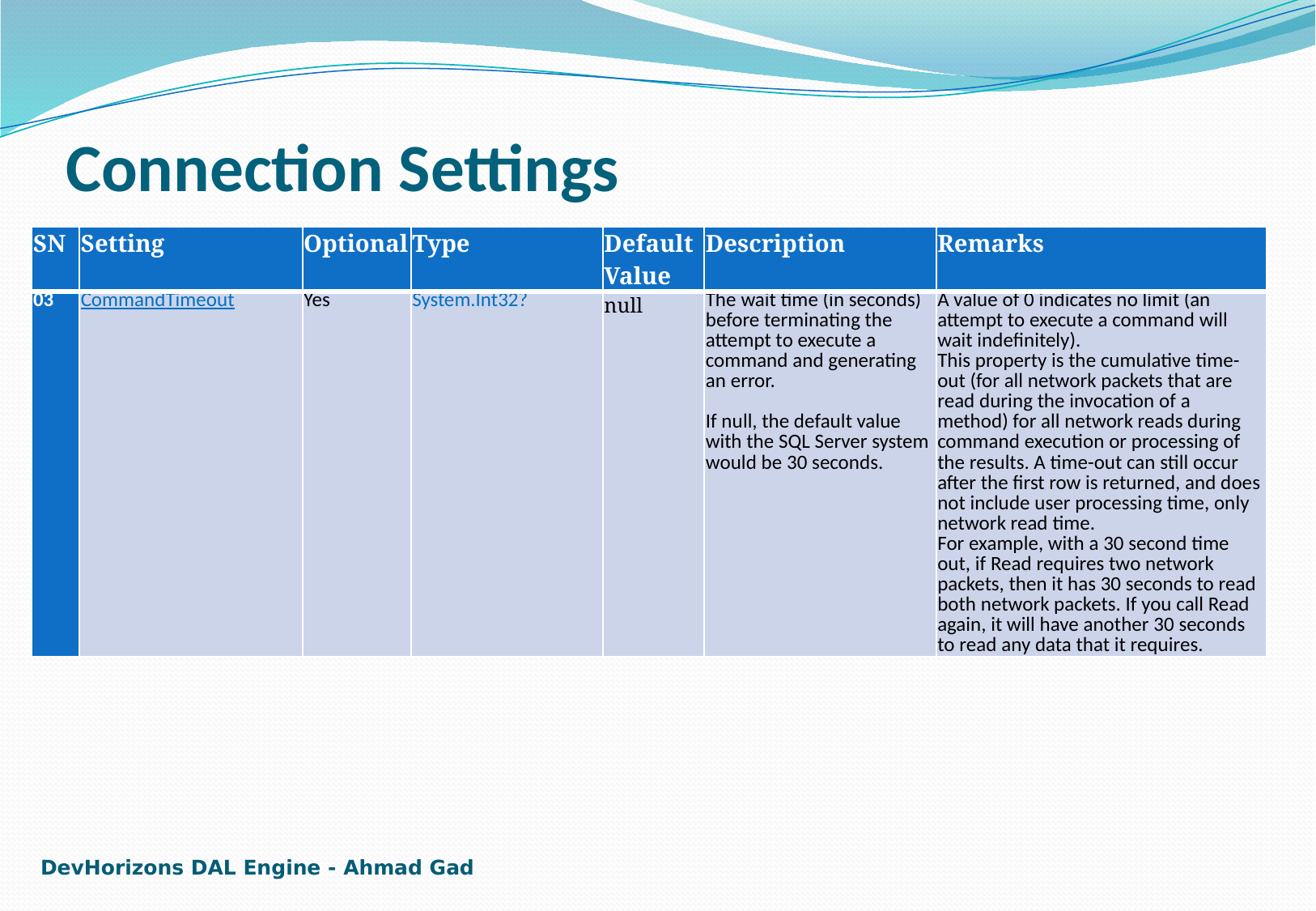

# Connection Settings
| SN | Setting | Optional | Type | Default Value | Description | Remarks |
| --- | --- | --- | --- | --- | --- | --- |
| 03 | CommandTimeout | Yes | System.Int32? | null | The wait time (in seconds) before terminating the attempt to execute a command and generating an error. If null, the default value with the SQL Server system would be 30 seconds. | A value of 0 indicates no limit (an attempt to execute a command will wait indefinitely). This property is the cumulative time-out (for all network packets that are read during the invocation of a method) for all network reads during command execution or processing of the results. A time-out can still occur after the first row is returned, and does not include user processing time, only network read time. For example, with a 30 second time out, if Read requires two network packets, then it has 30 seconds to read both network packets. If you call Read again, it will have another 30 seconds to read any data that it requires. |
DevHorizons DAL Engine - Ahmad Gad